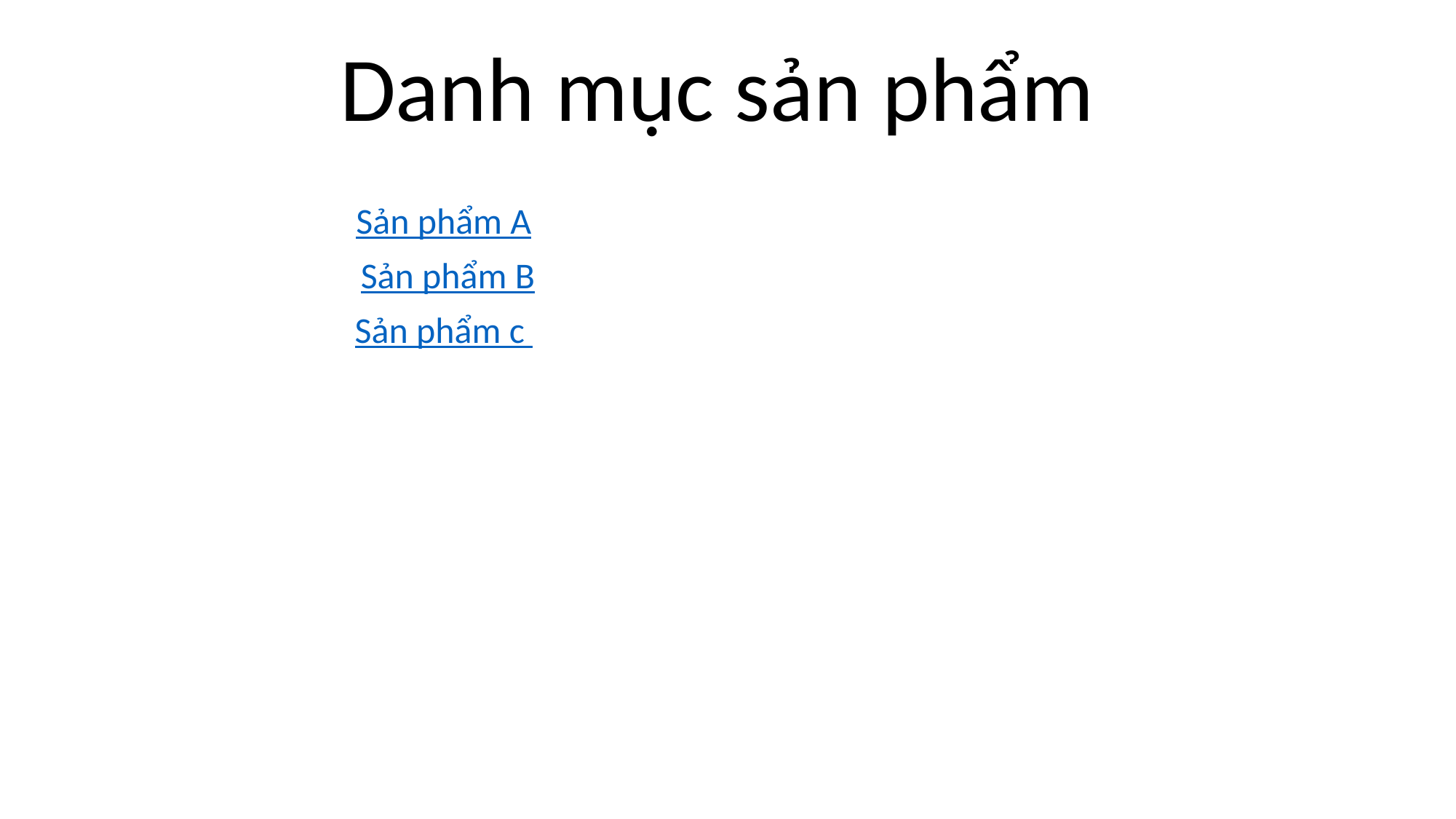

# Danh mục sản phẩm
Sản phẩm A
 Sản phẩm B
Sản phẩm c